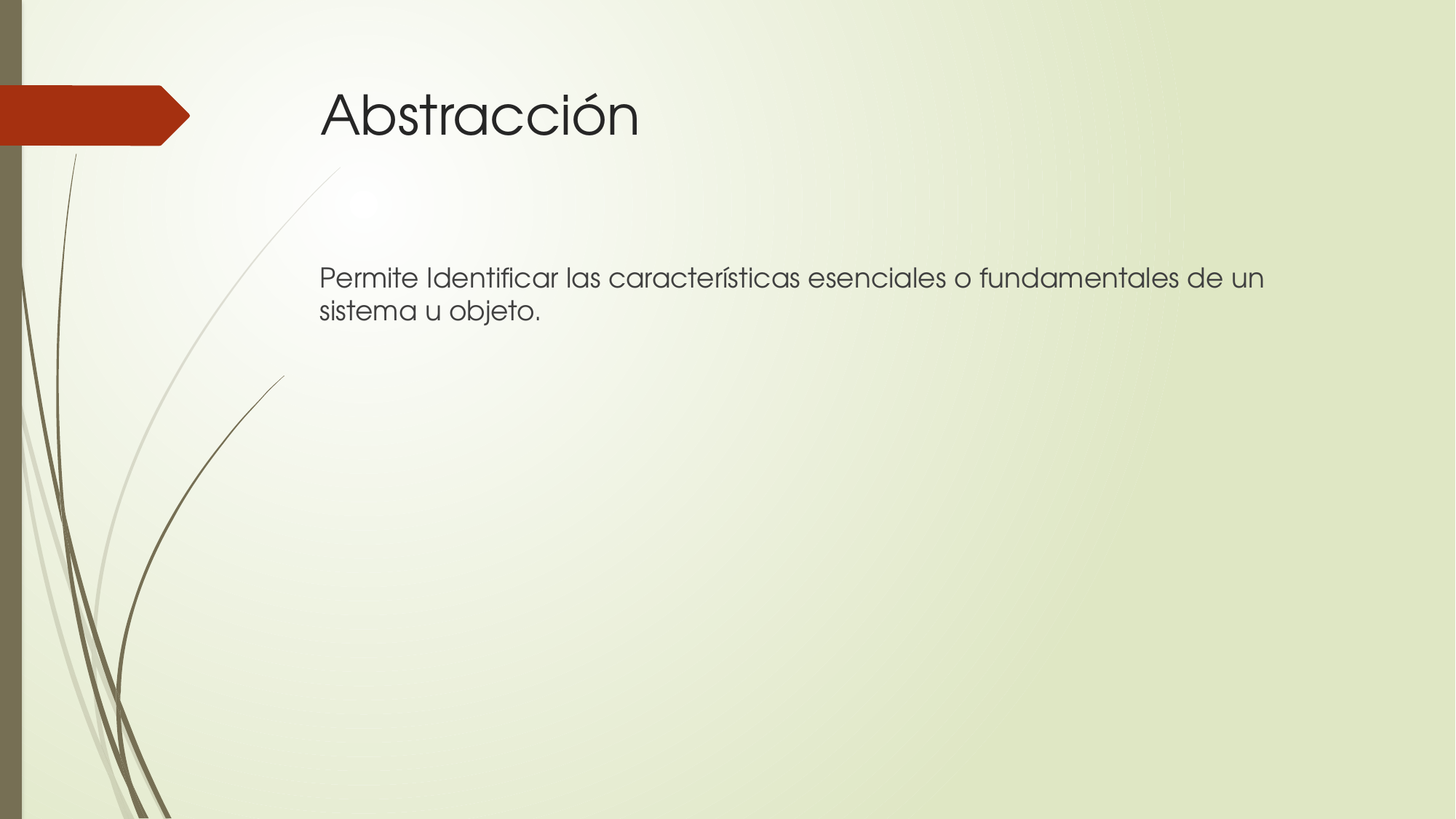

# Abstracción
Permite Identificar las características esenciales o fundamentales de un sistema u objeto.